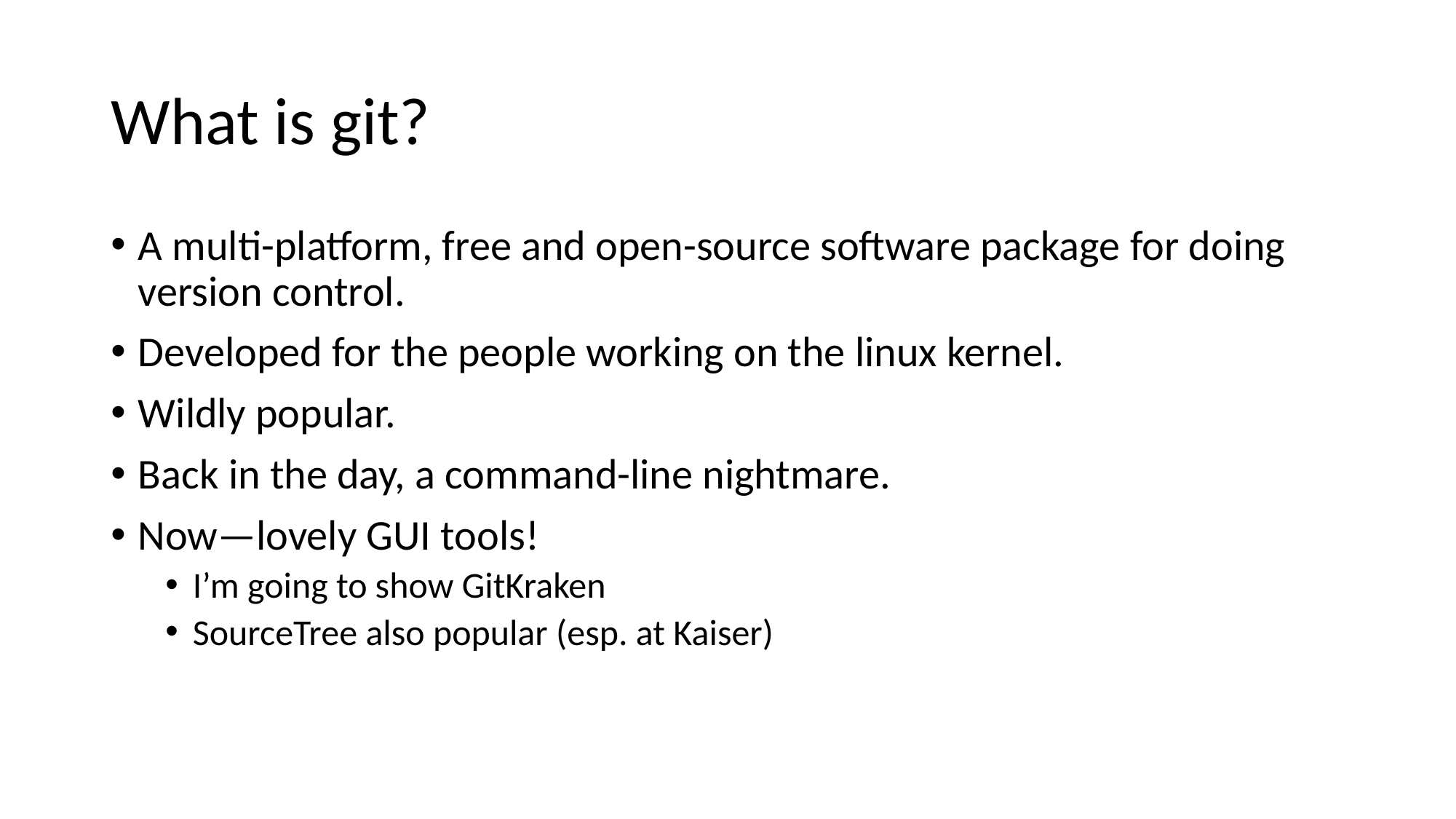

# What is git?
A multi-platform, free and open-source software package for doing version control.
Developed for the people working on the linux kernel.
Wildly popular.
Back in the day, a command-line nightmare.
Now—lovely GUI tools!
I’m going to show GitKraken
SourceTree also popular (esp. at Kaiser)